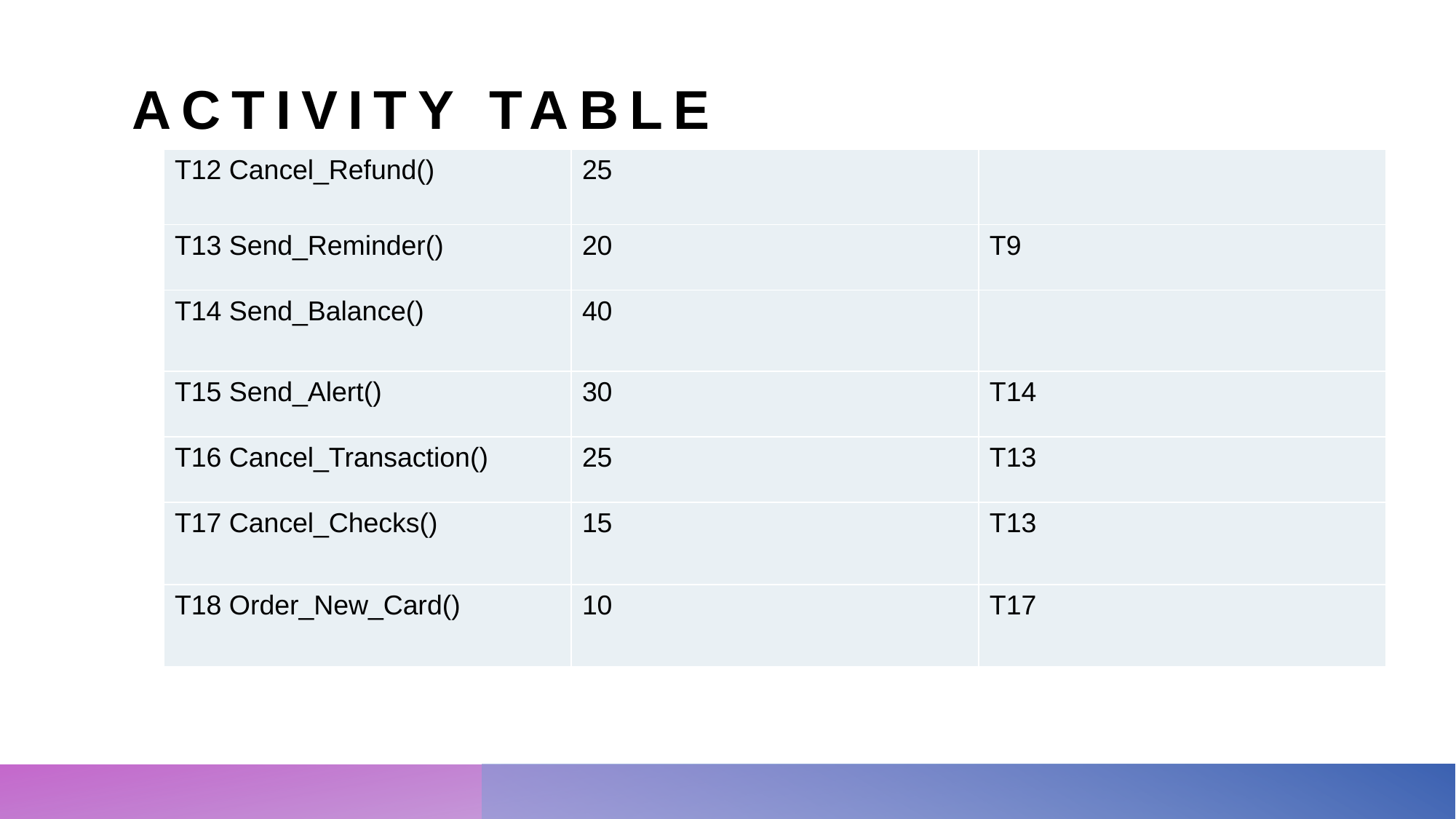

# Activity table
| T12 Cancel\_Refund() | 25 |  |
| --- | --- | --- |
| T13 Send\_Reminder() | 20 | T9 |
| T14 Send\_Balance() | 40 |  |
| T15 Send\_Alert() | 30 | T14 |
| T16 Cancel\_Transaction() | 25 | T13 |
| T17 Cancel\_Checks() | 15 | T13 |
| T18 Order\_New\_Card() | 10 | T17 |